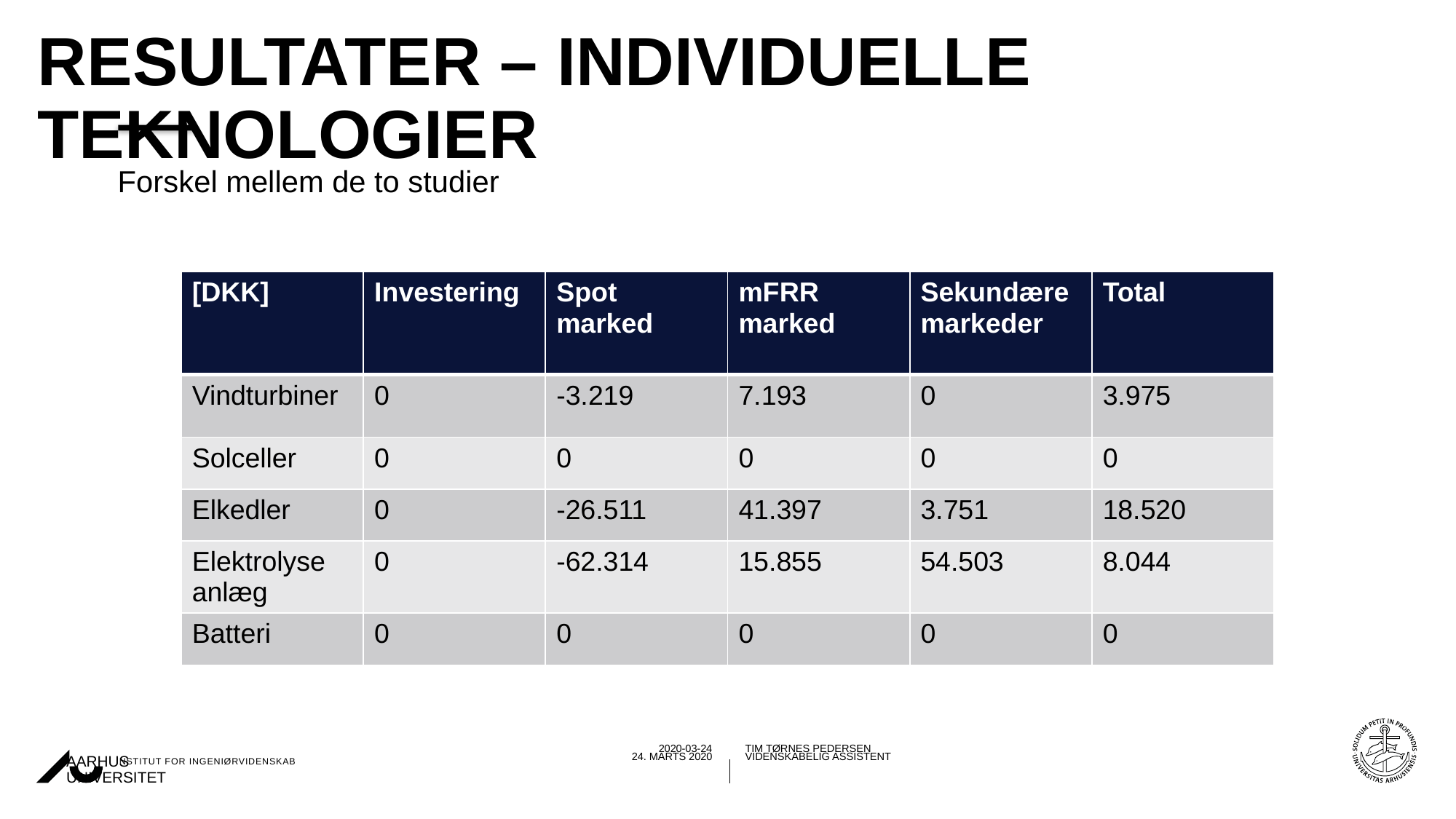

# Resultater – Individuelle teknologier
Forskel mellem de to studier
| [DKK] | Investering | Spot marked | mFRR marked | Sekundære markeder | Total |
| --- | --- | --- | --- | --- | --- |
| Vindturbiner | 0 | -3.219 | 7.193 | 0 | 3.975 |
| Solceller | 0 | 0 | 0 | 0 | 0 |
| Elkedler | 0 | -26.511 | 41.397 | 3.751 | 18.520 |
| Elektrolyse anlæg | 0 | -62.314 | 15.855 | 54.503 | 8.044 |
| Batteri | 0 | 0 | 0 | 0 | 0 |
26-03-202024-03-2020